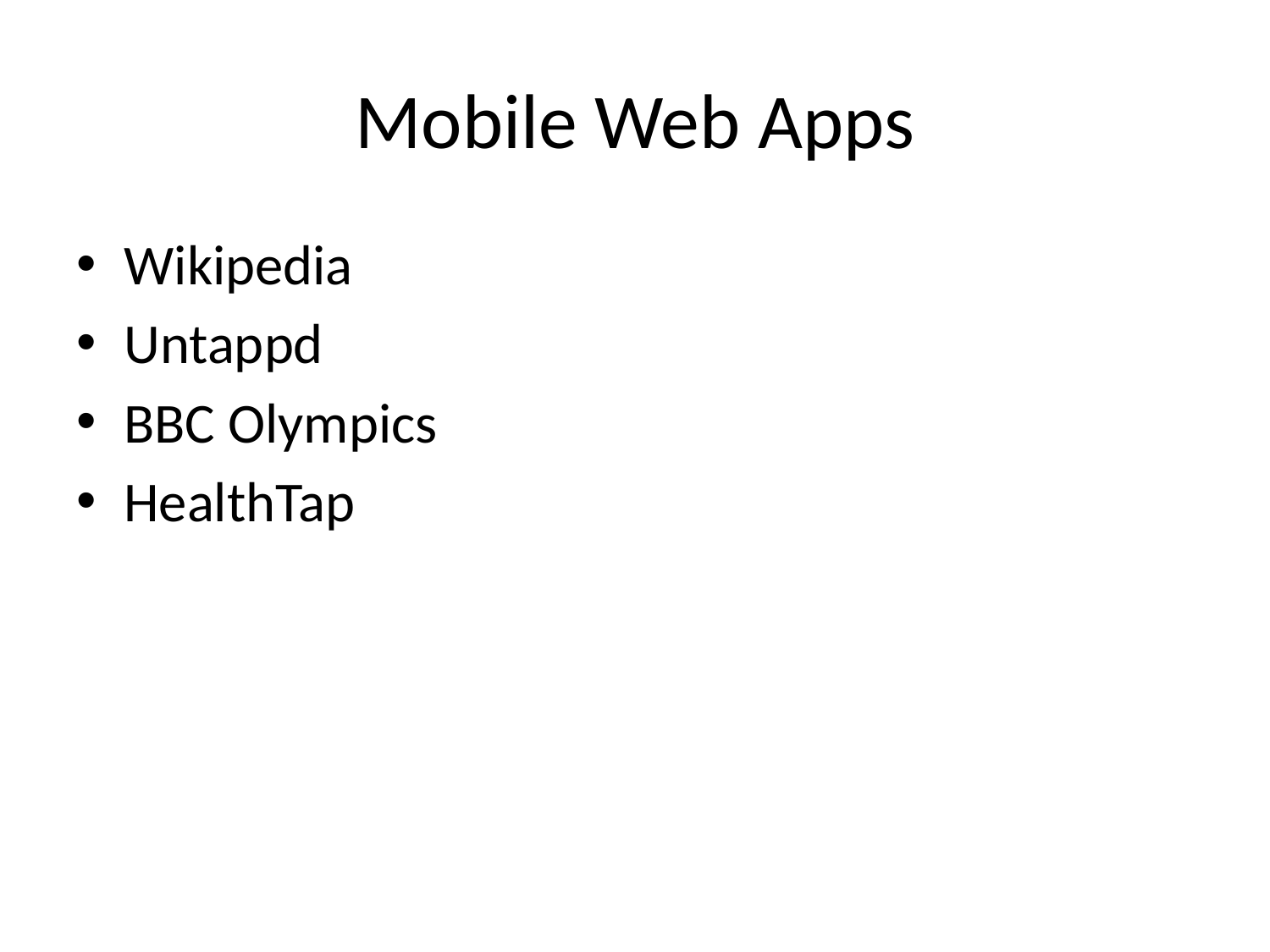

# Mobile Web Apps
Wikipedia
Untappd
BBC Olympics
HealthTap